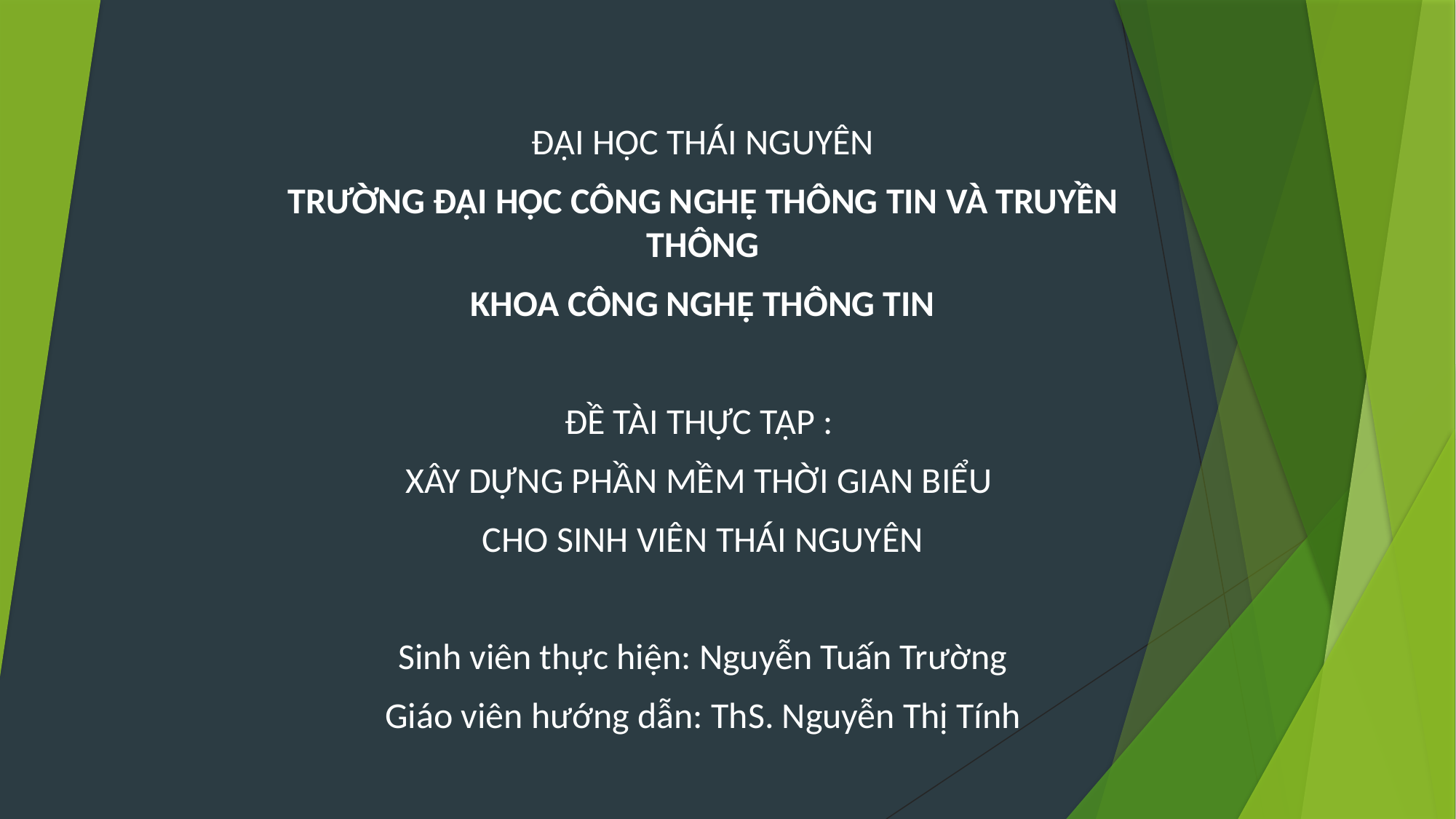

ĐẠI HỌC THÁI NGUYÊN
TRƯỜNG ĐẠI HỌC CÔNG NGHỆ THÔNG TIN VÀ TRUYỀN THÔNG
KHOA CÔNG NGHỆ THÔNG TIN

ĐỀ TÀI THỰC TẬP :
XÂY DỰNG PHẦN MỀM THỜI GIAN BIỂU
CHO SINH VIÊN THÁI NGUYÊN

Sinh viên thực hiện: Nguyễn Tuấn Trường
Giáo viên hướng dẫn: ThS. Nguyễn Thị Tính